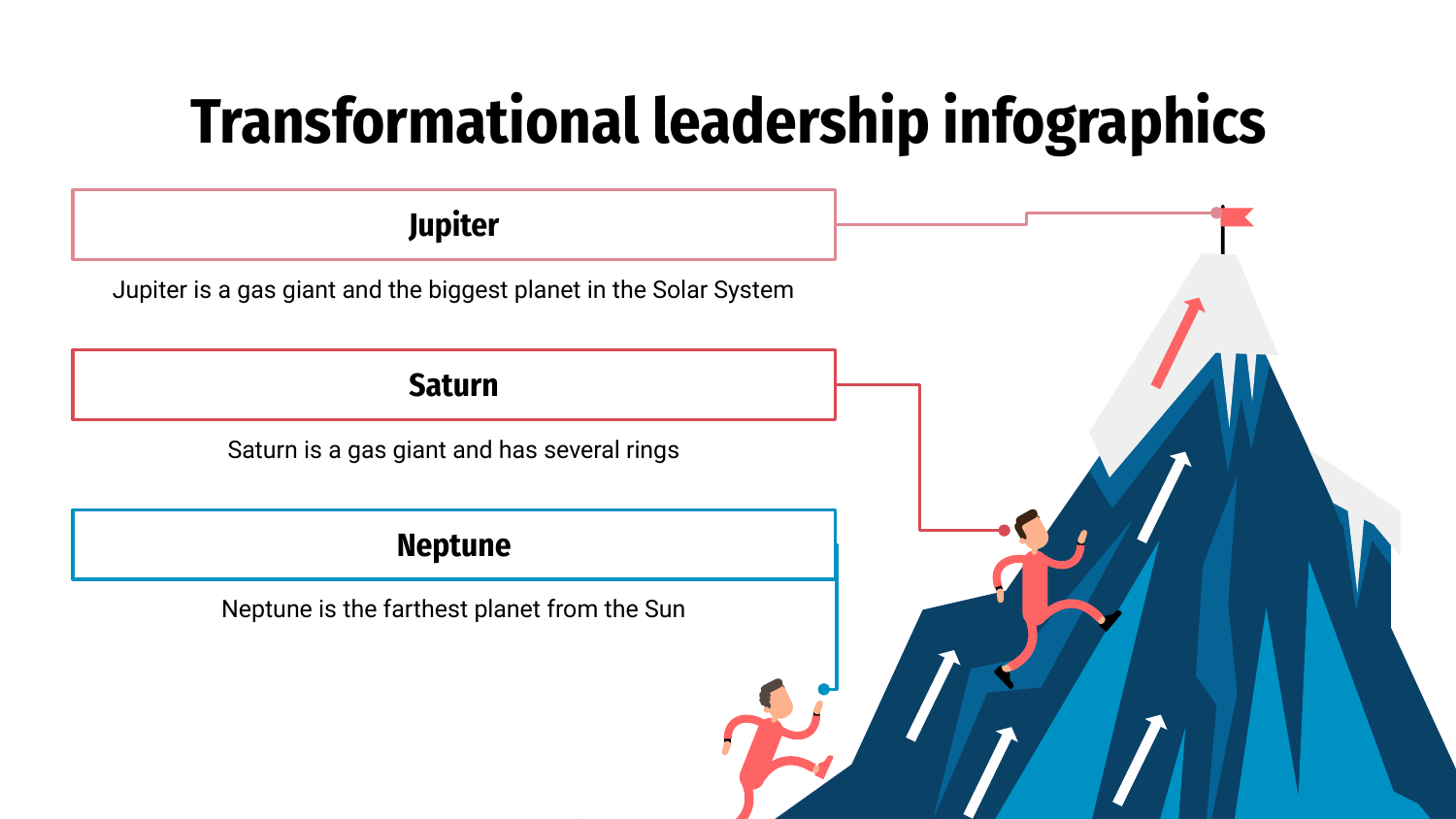

# Transformational leadership infographics
Jupiter
Jupiter is a gas giant and the biggest planet in the Solar System

Saturn
Saturn is a gas giant and has several rings
Neptune
Neptune is the farthest planet from the Sun